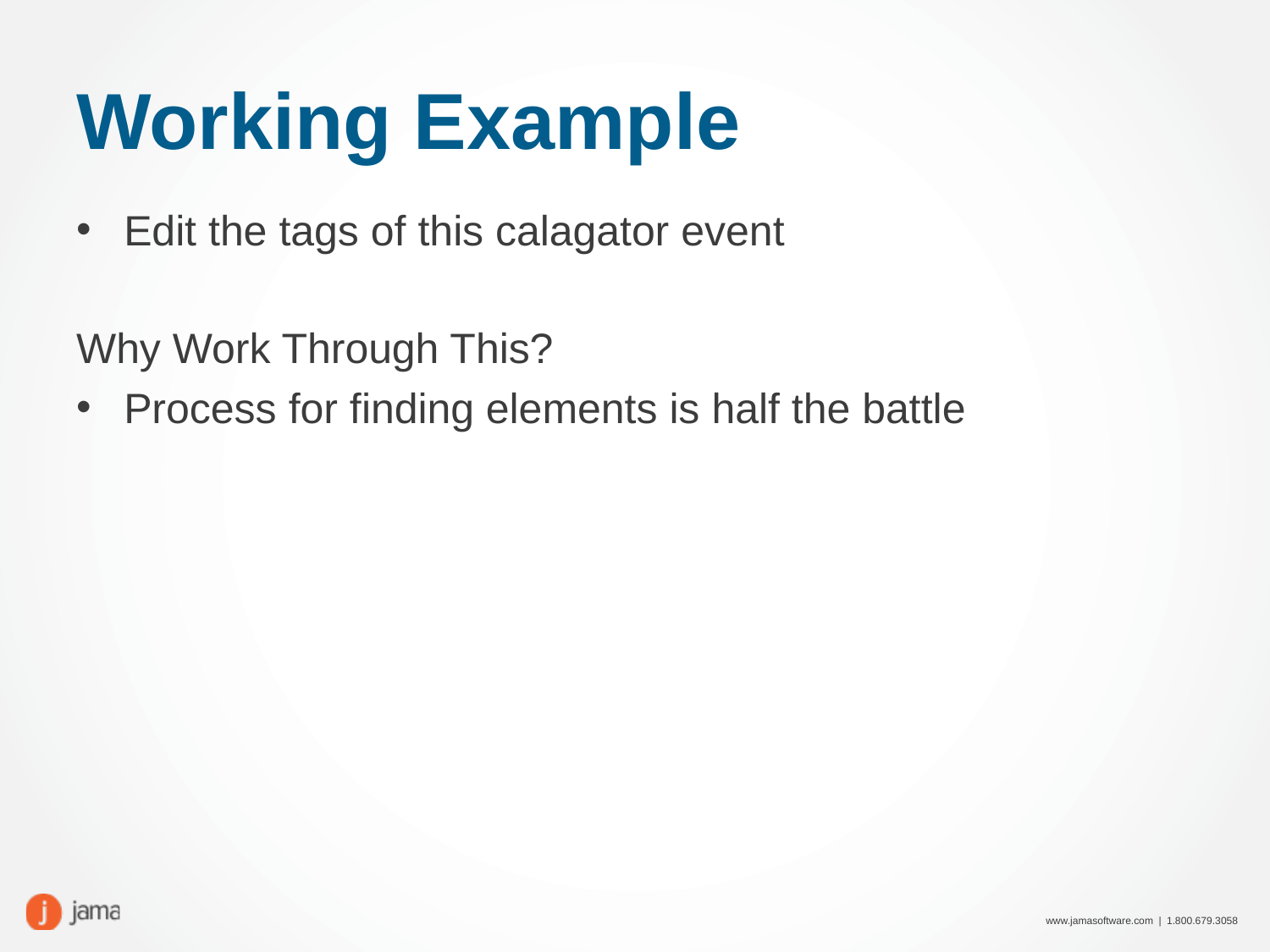

# Working Example
Edit the tags of this calagator event

Why Work Through This?
Process for finding elements is half the battle